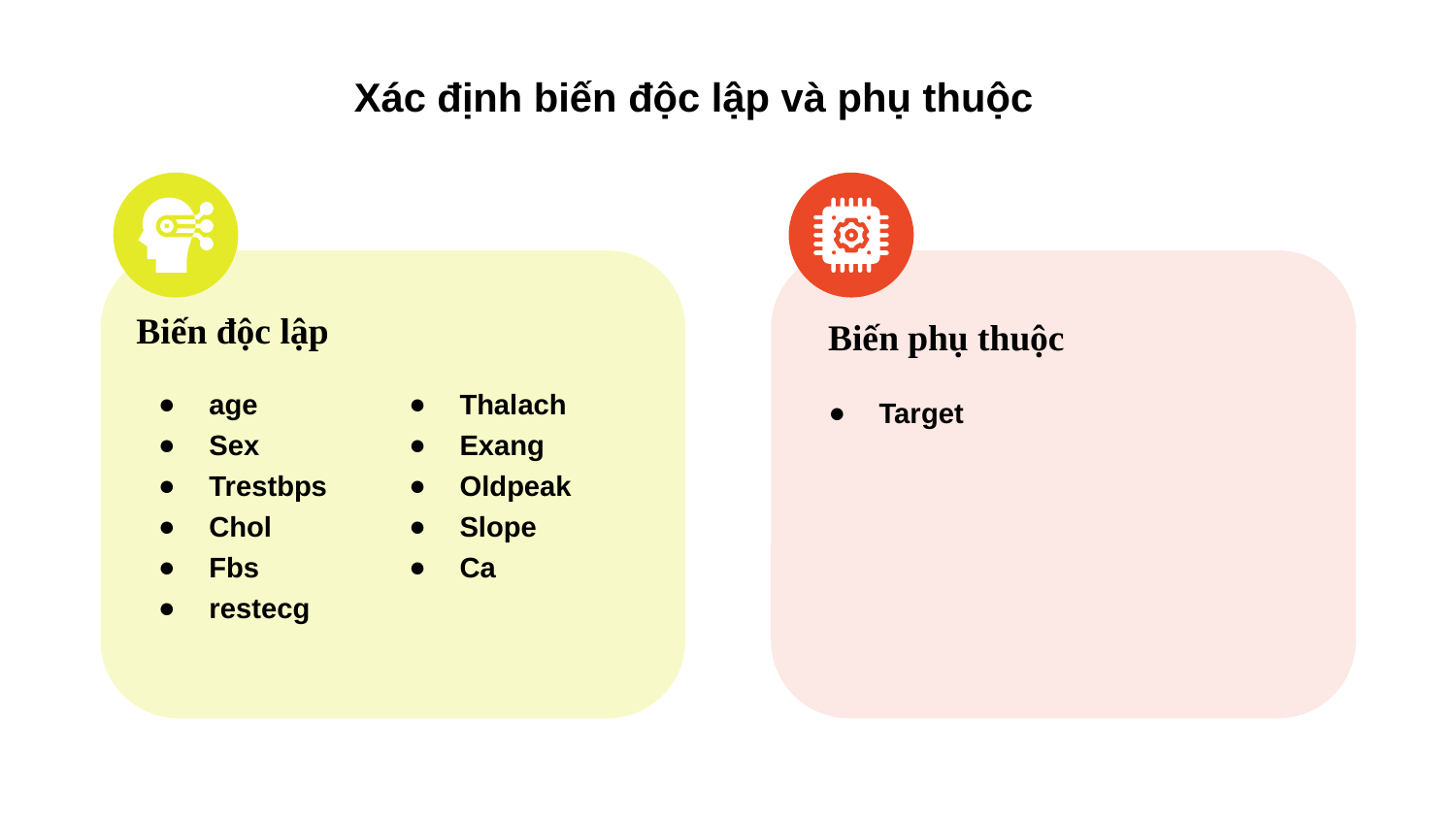

# Xác định biến độc lập và phụ thuộc

Biến độc lập
age
Sex
Trestbps
Chol
Fbs
restecg
Biến phụ thuộc
Target
Thalach
Exang
Oldpeak
Slope
Ca